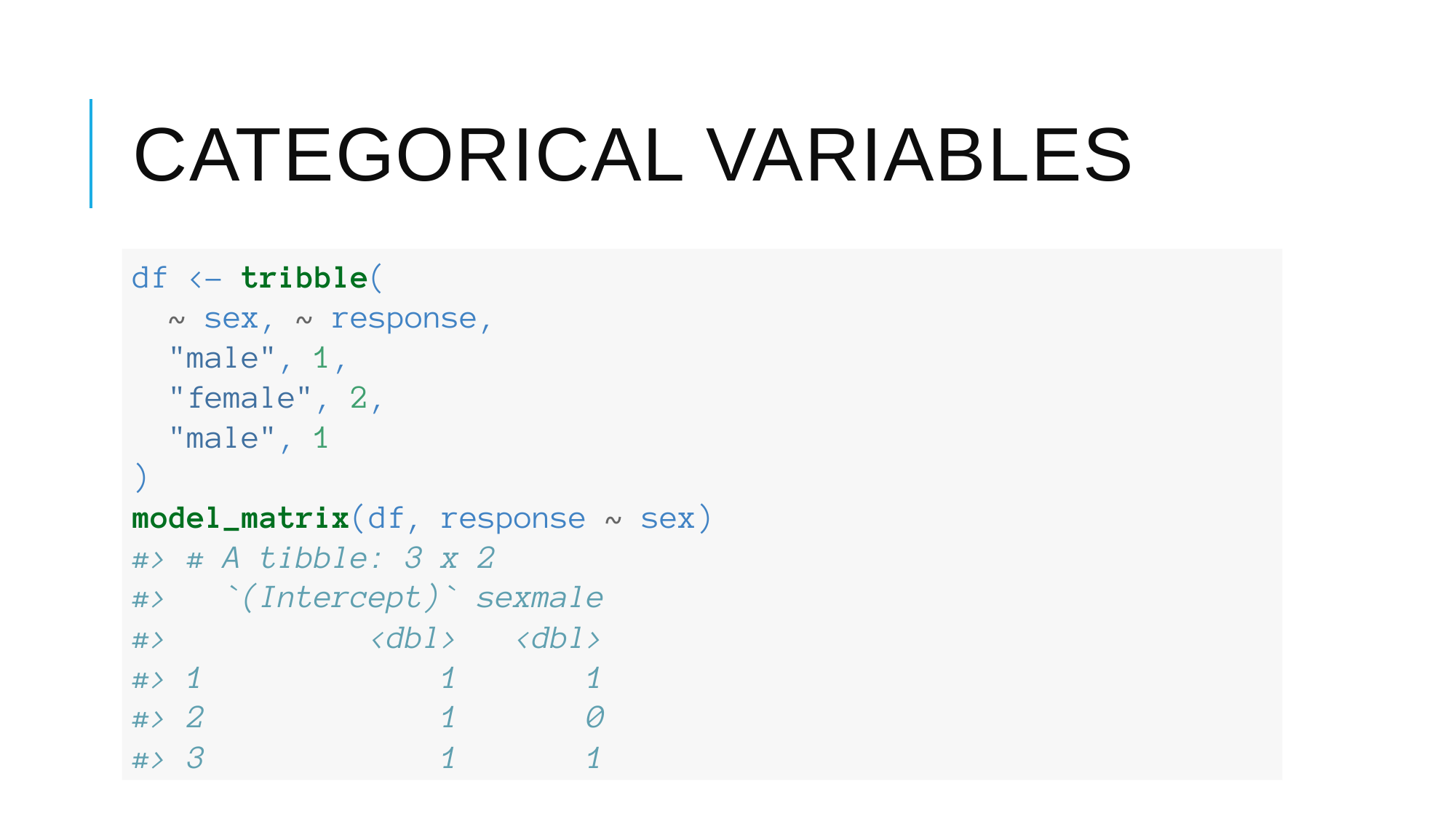

# Categorical variables
df <- tribble(
  ~ sex, ~ response,
  "male", 1,
  "female", 2,
  "male", 1
)
model_matrix(df, response ~ sex)
#> # A tibble: 3 x 2
#>   `(Intercept)` sexmale
#>           <dbl>   <dbl>
#> 1             1       1
#> 2             1       0
#> 3             1       1